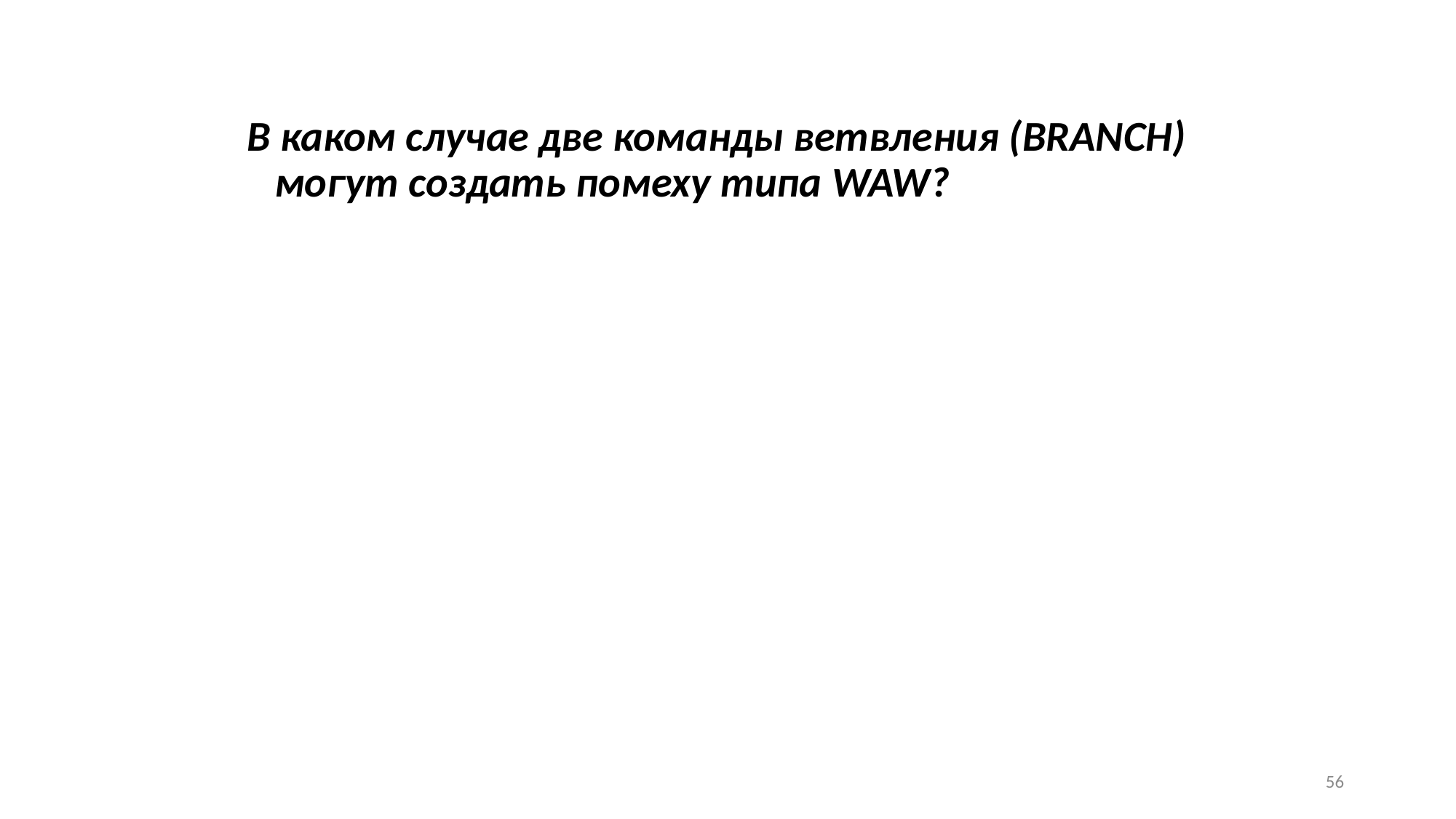

В каком случае две команды ветвления (BRANCH) могут создать помеху типа WAW?
56